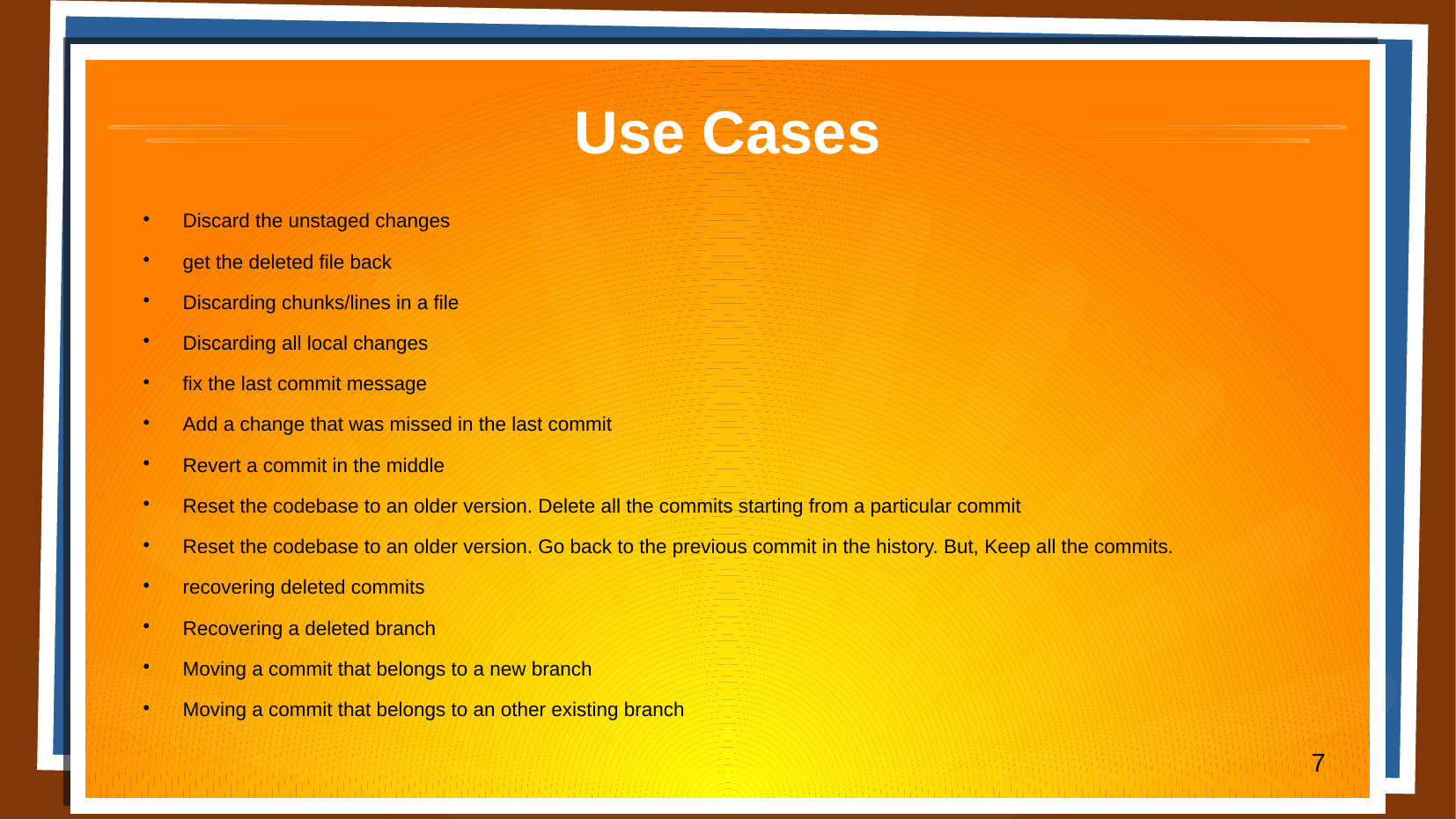

# Use Cases
Discard the unstaged changes
get the deleted file back
Discarding chunks/lines in a file
Discarding all local changes
fix the last commit message
Add a change that was missed in the last commit
Revert a commit in the middle
Reset the codebase to an older version. Delete all the commits starting from a particular commit
Reset the codebase to an older version. Go back to the previous commit in the history. But, Keep all the commits.
recovering deleted commits
Recovering a deleted branch
Moving a commit that belongs to a new branch
Moving a commit that belongs to an other existing branch
7